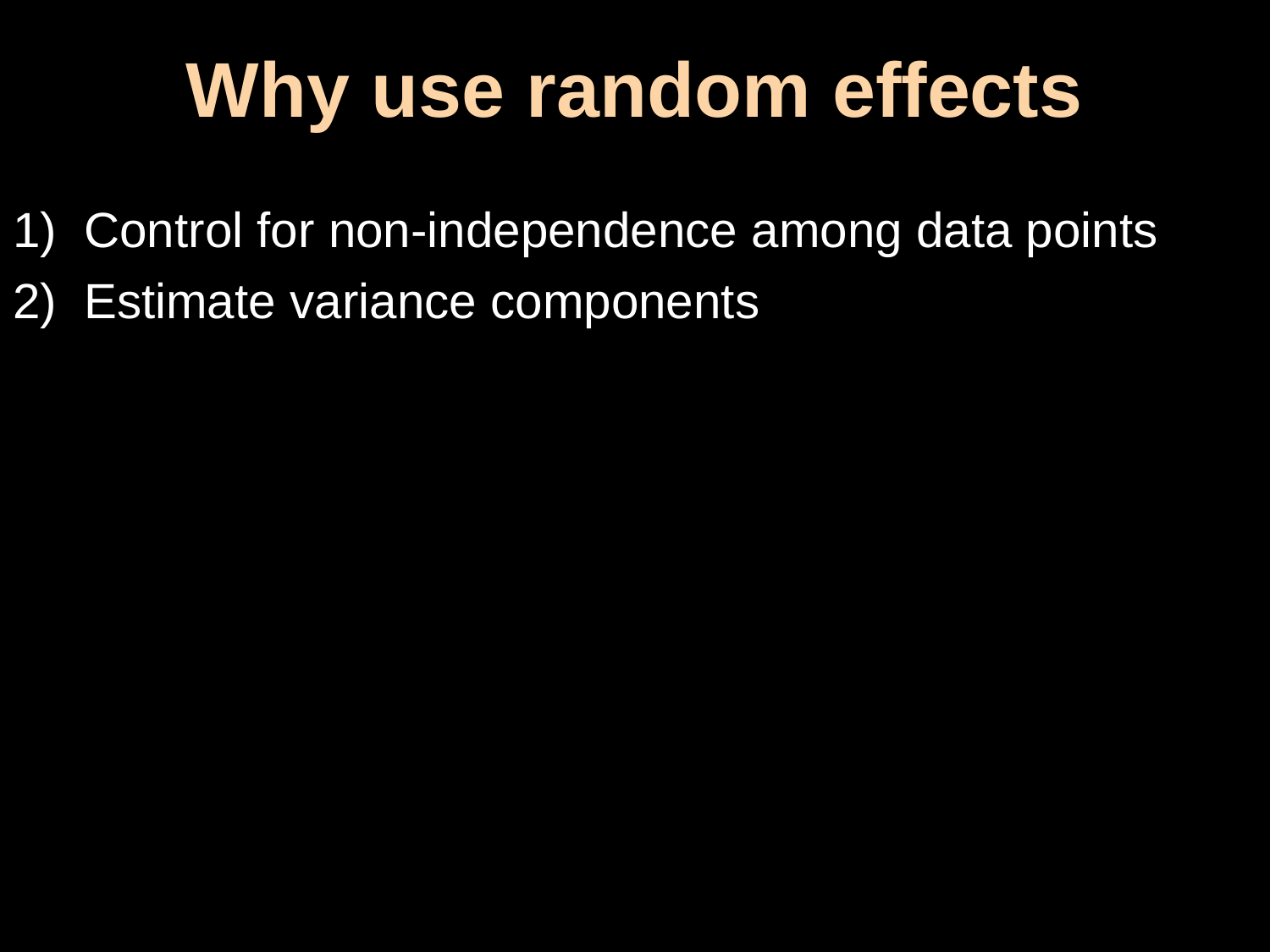

# Why use random effects
Control for non-independence among data points
Estimate variance components